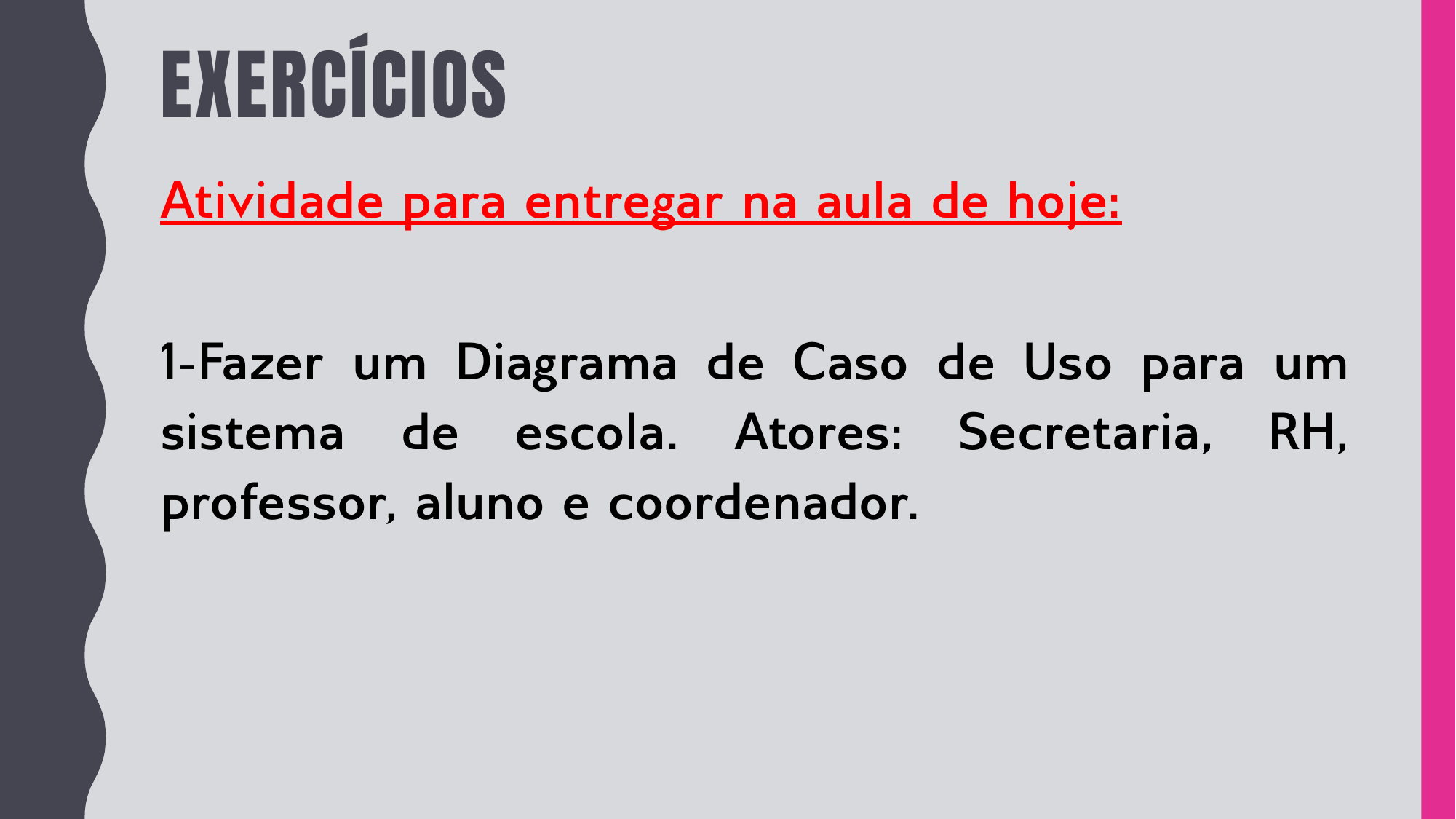

# Exercícios
Atividade para entregar na aula de hoje:

1-Fazer um Diagrama de Caso de Uso para um sistema de escola. Atores: Secretaria, RH, professor, aluno e coordenador.